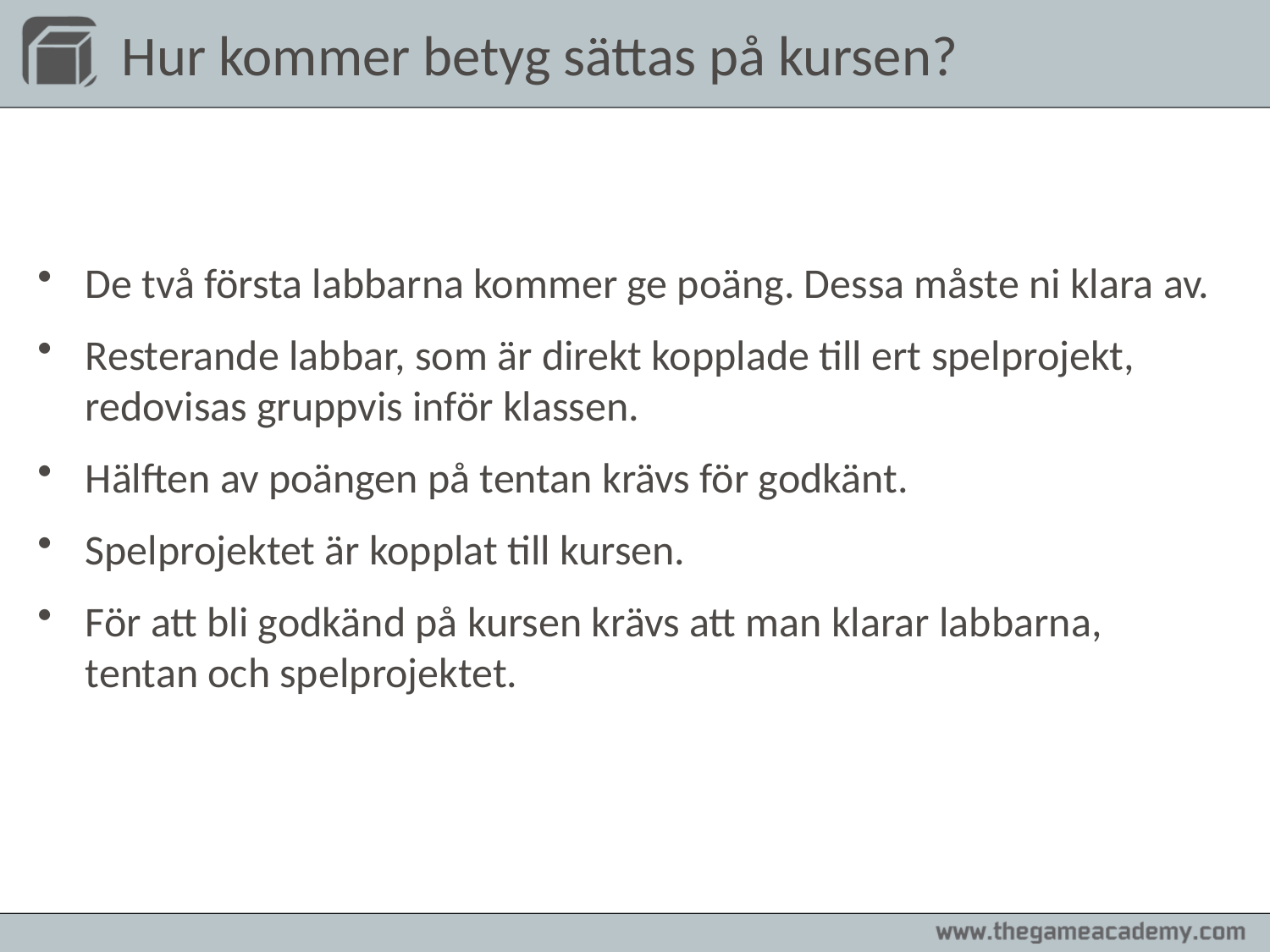

# Hur kommer betyg sättas på kursen?

De två första labbarna kommer ge poäng. Dessa måste ni klara av.
Resterande labbar, som är direkt kopplade till ert spelprojekt, redovisas gruppvis inför klassen.
Hälften av poängen på tentan krävs för godkänt.
Spelprojektet är kopplat till kursen.
För att bli godkänd på kursen krävs att man klarar labbarna, tentan och spelprojektet.